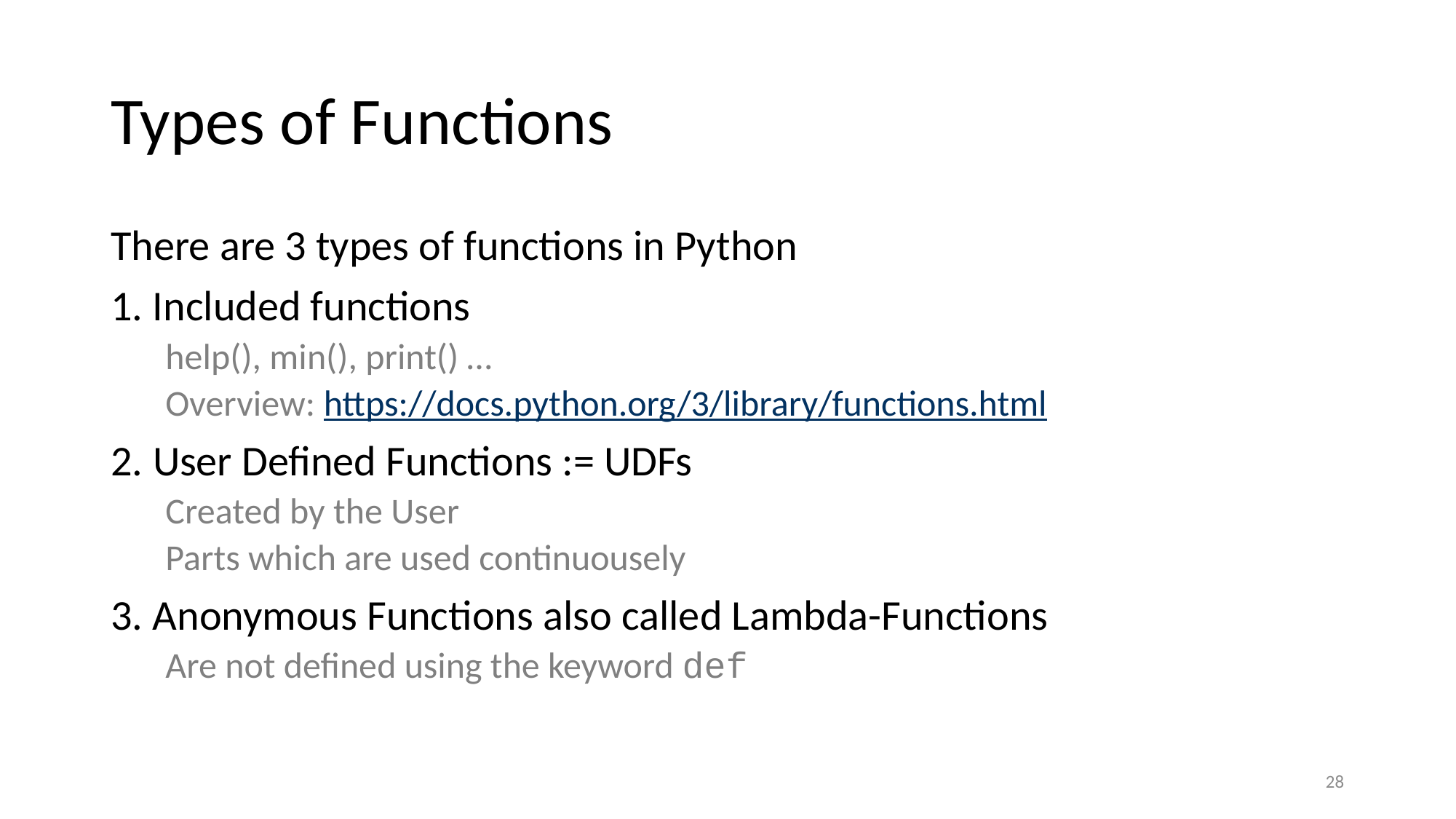

# Types of Functions
There are 3 types of functions in Python
1. Included functions
help(), min(), print() …
Overview: https://docs.python.org/3/library/functions.html
2. User Defined Functions := UDFs
Created by the User
Parts which are used continuousely
3. Anonymous Functions also called Lambda-Functions
Are not defined using the keyword def
28